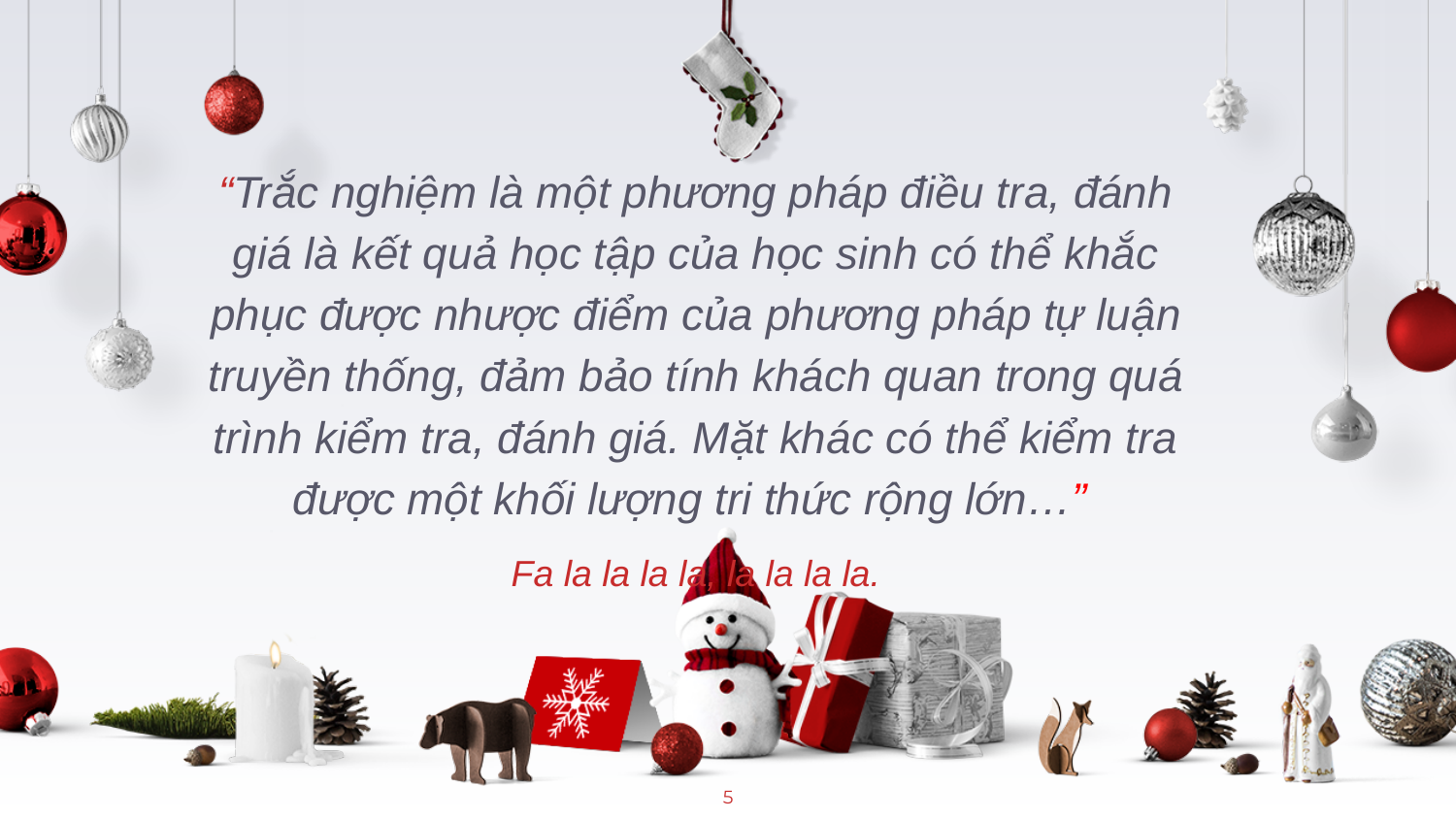

“Trắc nghiệm là một phương pháp điều tra, đánh giá là kết quả học tập của học sinh có thể khắc phục được nhược điểm của phương pháp tự luận truyền thống, đảm bảo tính khách quan trong quá trình kiểm tra, đánh giá. Mặt khác có thể kiểm tra được một khối lượng tri thức rộng lớn…”
Fa la la la la, la la la la.
5